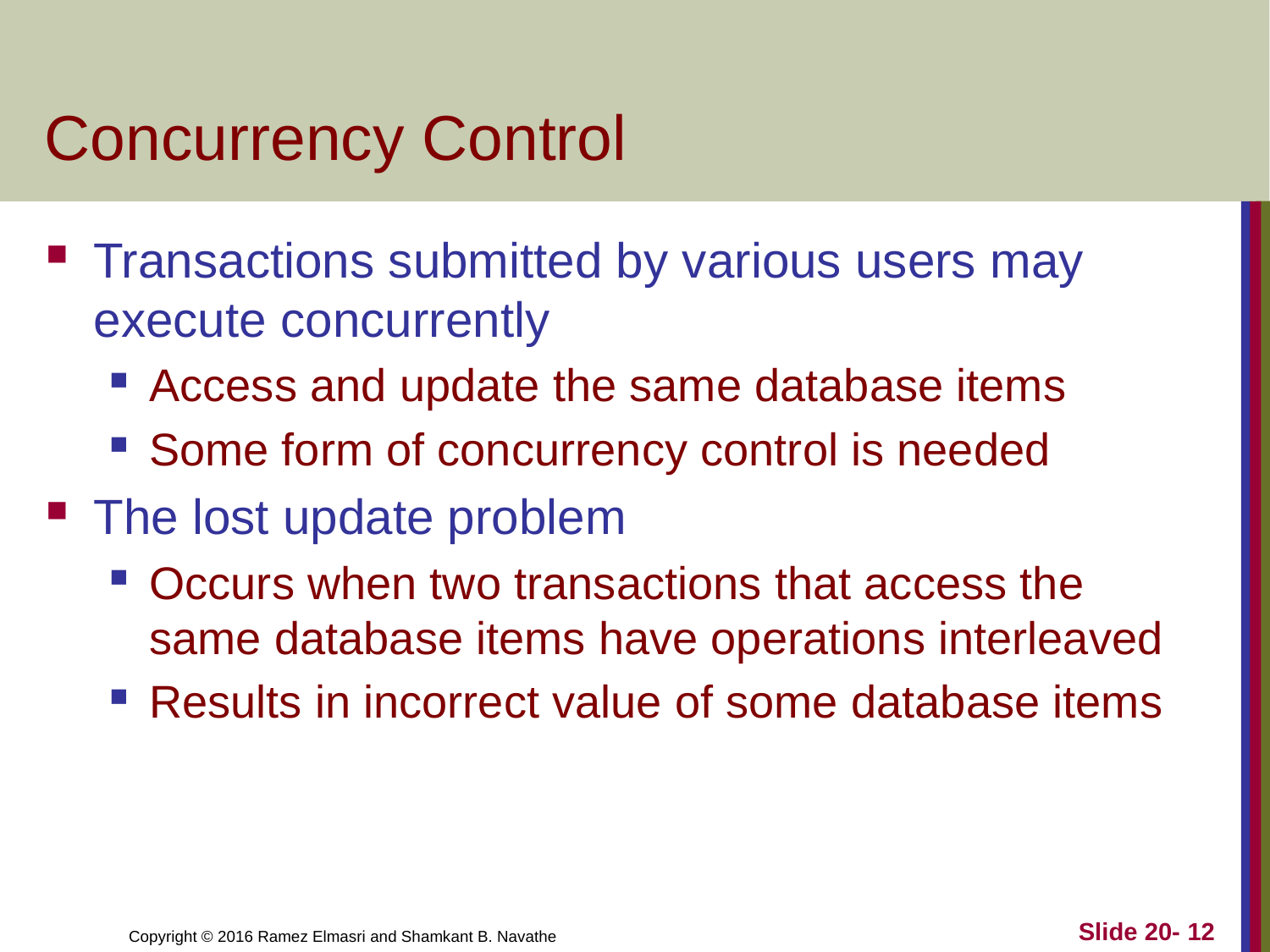

# Concurrency Control
Transactions submitted by various users may execute concurrently
Access and update the same database items
Some form of concurrency control is needed
The lost update problem
Occurs when two transactions that access the same database items have operations interleaved
Results in incorrect value of some database items
Slide 20- 12